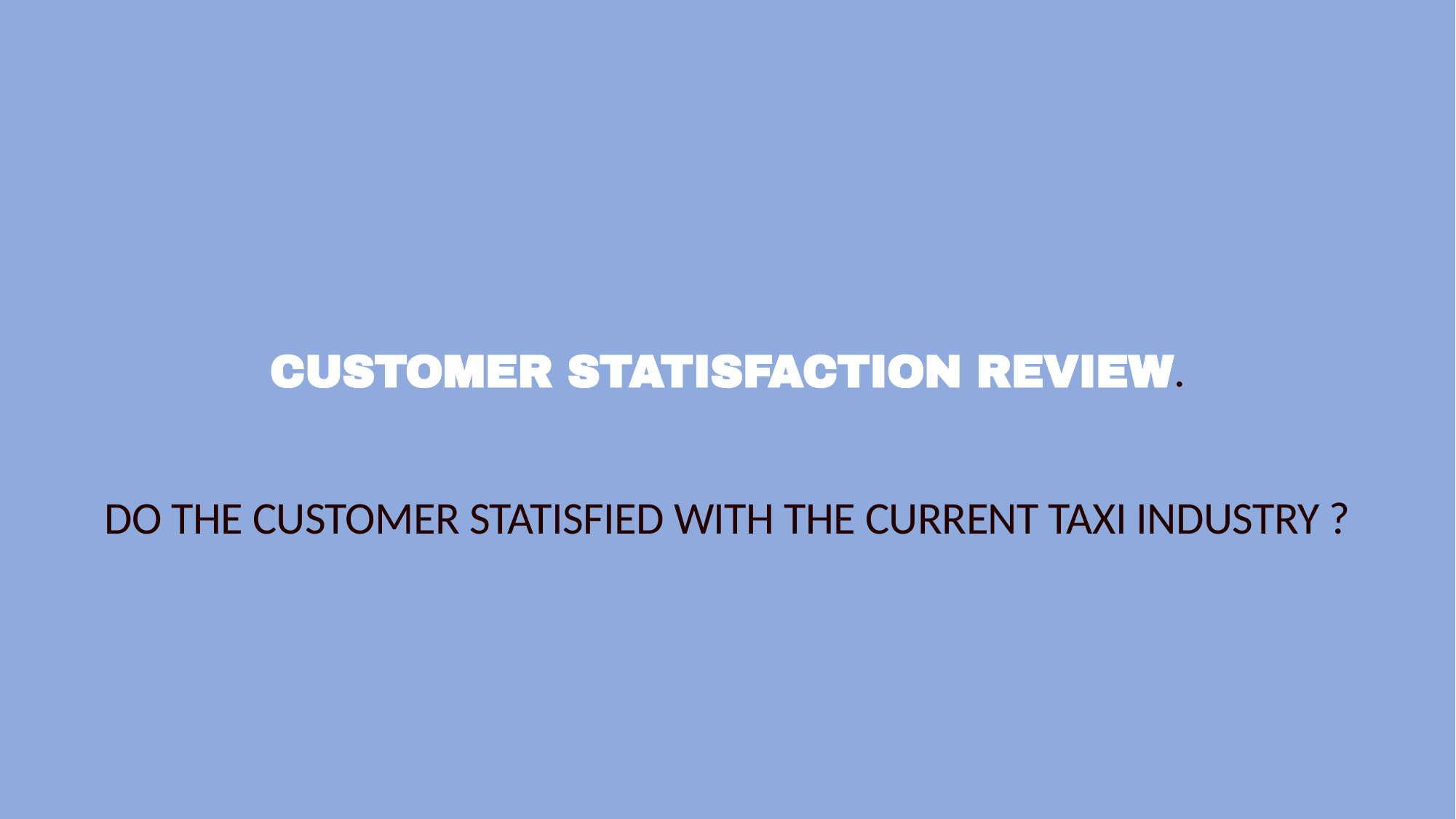

CUSTOMER STATISFACTION REVIEW.

DO THE CUSTOMER STATISFIED WITH THE CURRENT TAXI INDUSTRY ?